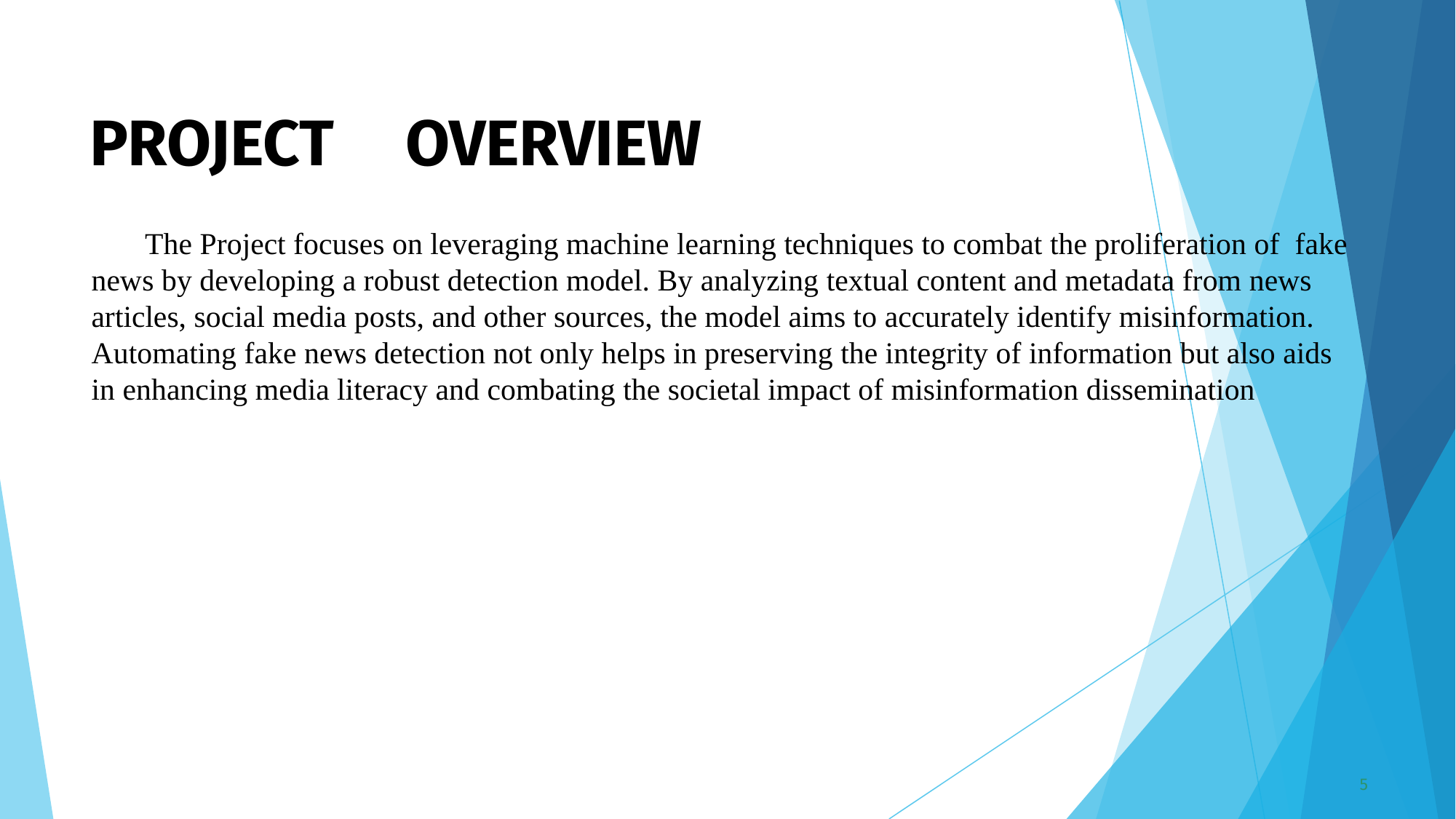

# PROJECT	OVERVIEW
       The Project focuses on leveraging machine learning techniques to combat the proliferation of  fake news by developing a robust detection model. By analyzing textual content and metadata from news articles, social media posts, and other sources, the model aims to accurately identify misinformation. Automating fake news detection not only helps in preserving the integrity of information but also aids in enhancing media literacy and combating the societal impact of misinformation dissemination
5